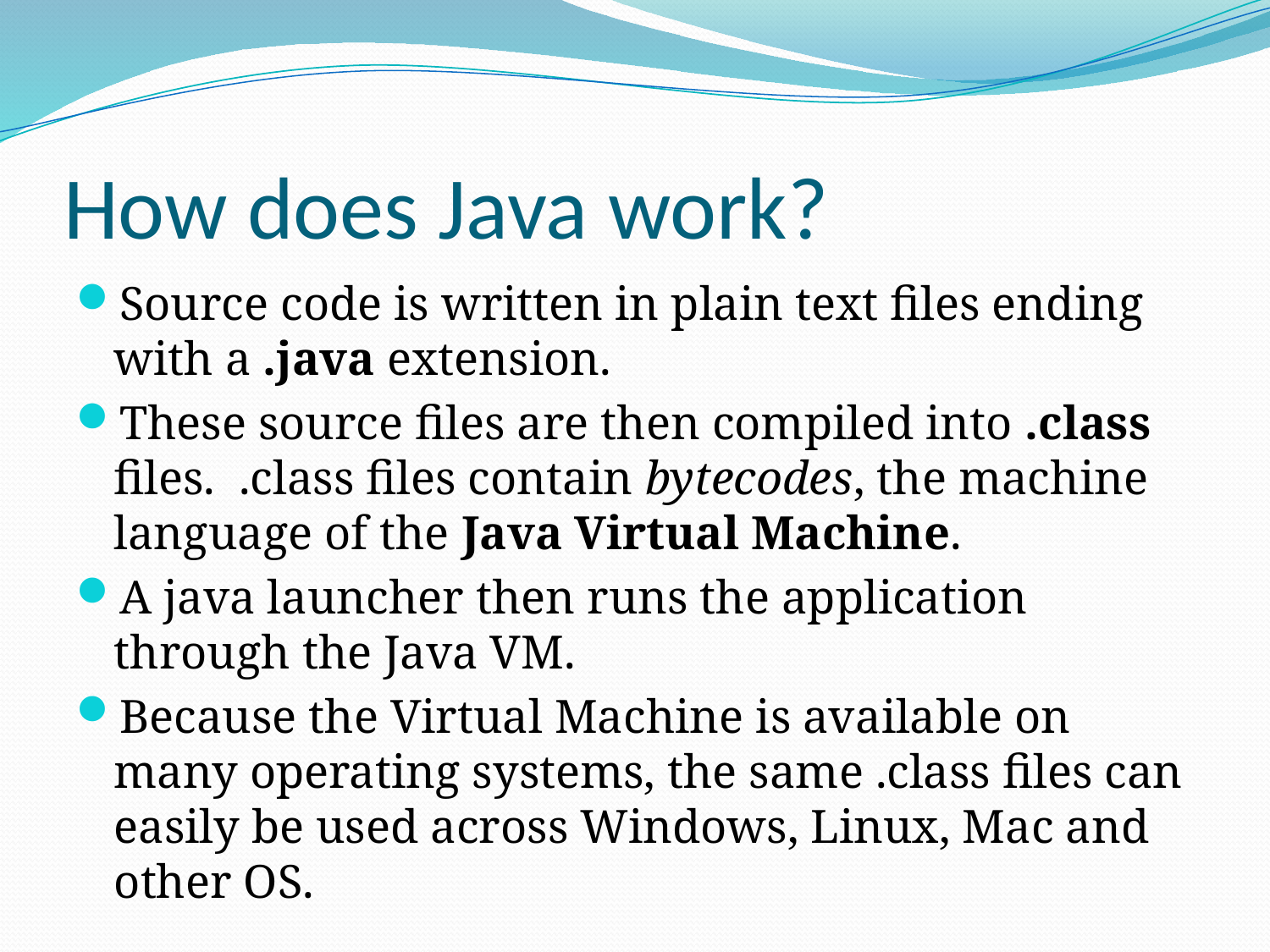

# How does Java work?
Source code is written in plain text files ending with a .java extension.
These source files are then compiled into .class files.  .class files contain bytecodes, the machine language of the Java Virtual Machine.
A java launcher then runs the application through the Java VM.
Because the Virtual Machine is available on many operating systems, the same .class files can easily be used across Windows, Linux, Mac and other OS.